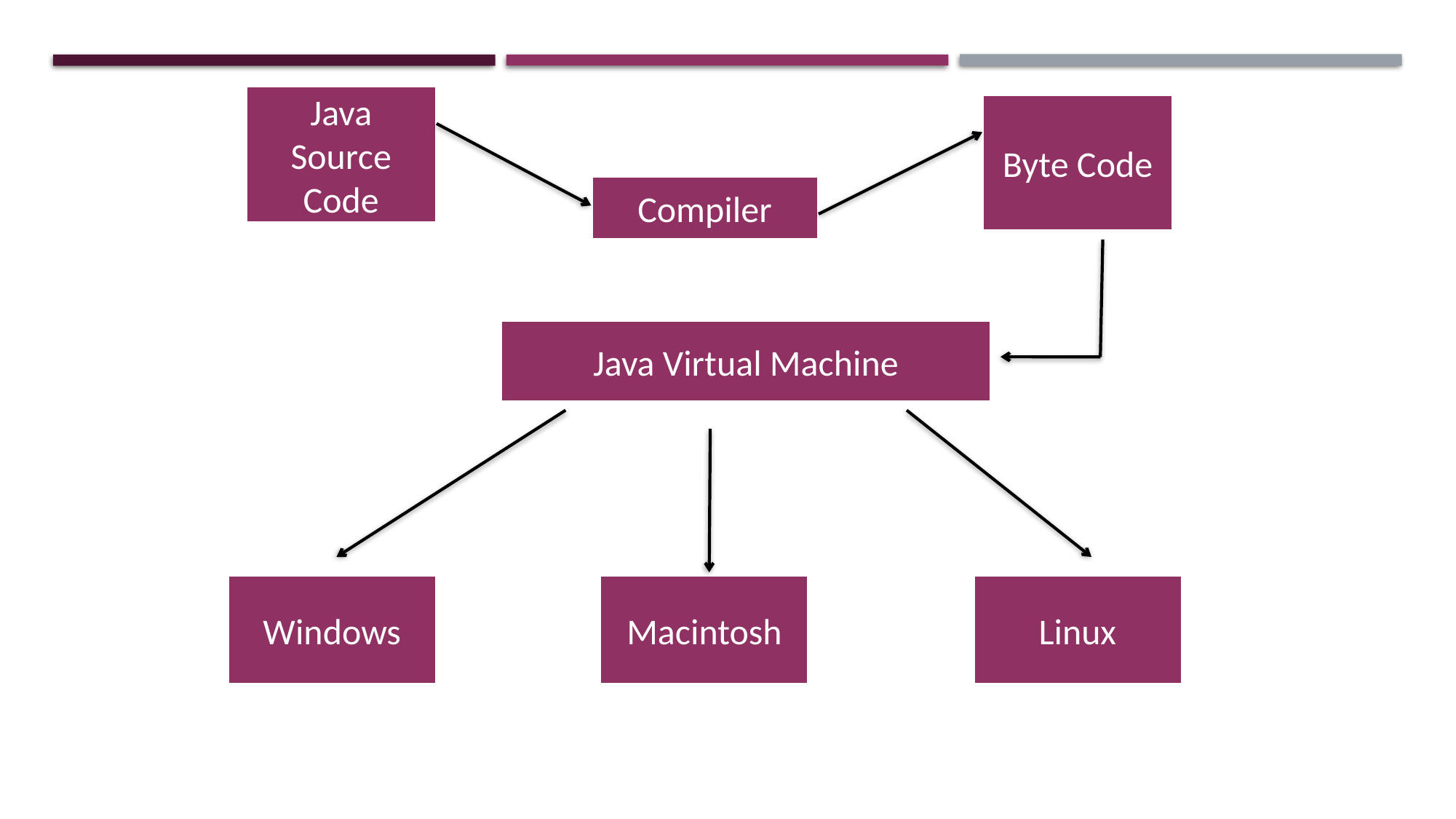

Java Source Code
Byte Code
Compiler
Java Virtual Machine
Windows
Macintosh
Linux